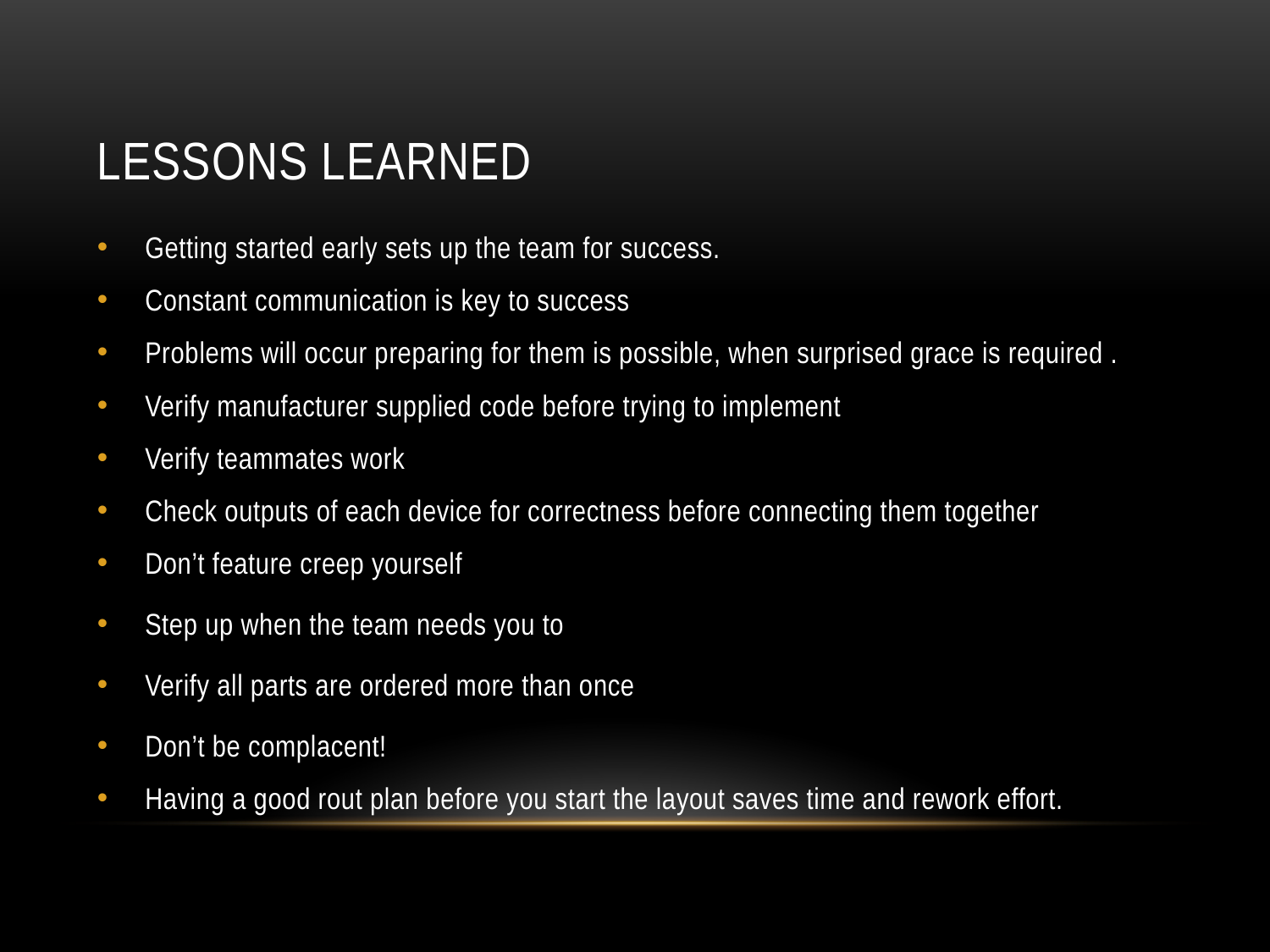

# Lessons Learned
Getting started early sets up the team for success.
Constant communication is key to success
Problems will occur preparing for them is possible, when surprised grace is required .
Verify manufacturer supplied code before trying to implement
Verify teammates work
Check outputs of each device for correctness before connecting them together
Don’t feature creep yourself
Step up when the team needs you to
Verify all parts are ordered more than once
Don’t be complacent!
Having a good rout plan before you start the layout saves time and rework effort.